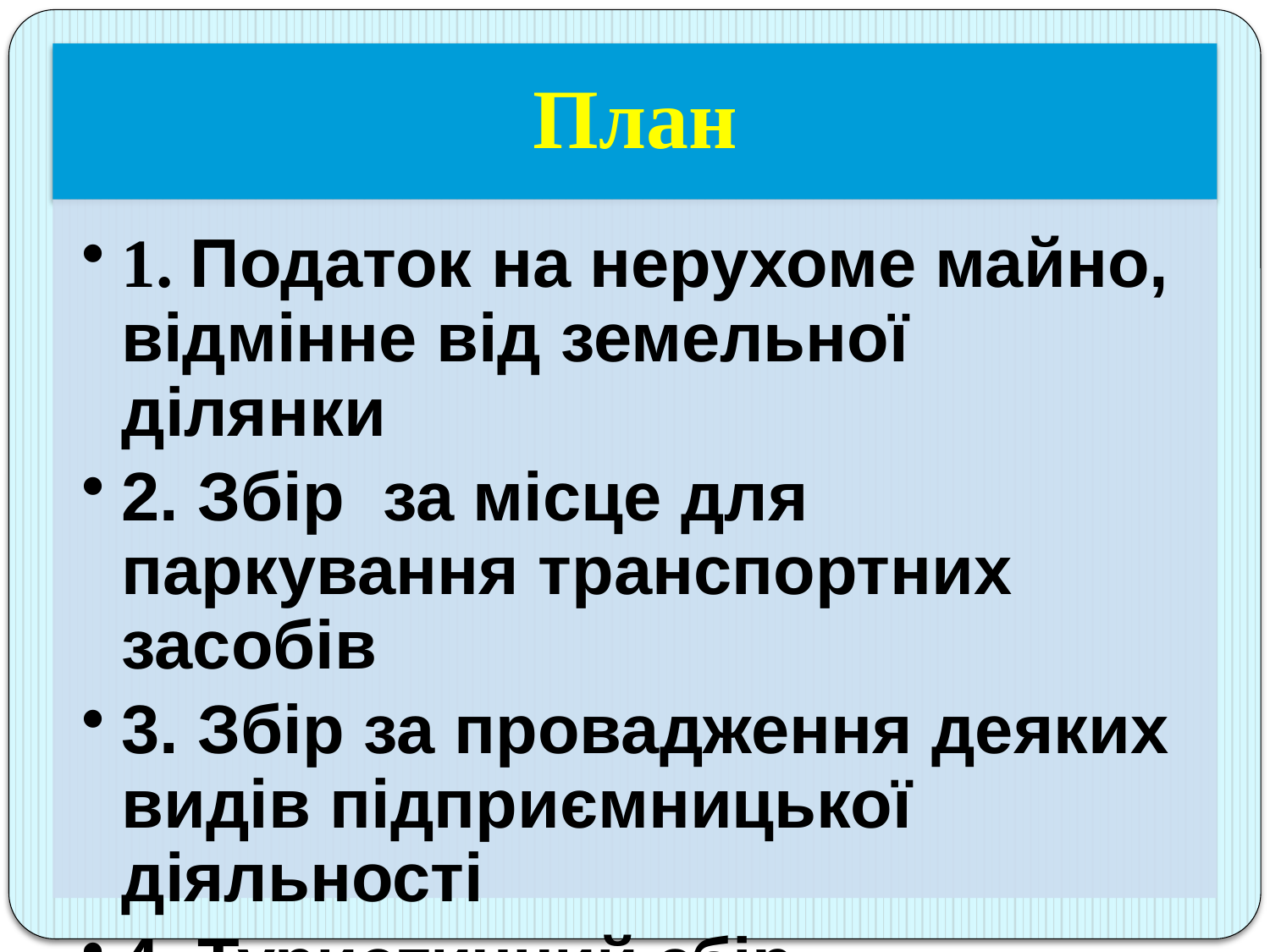

План
1. Податок на нерухоме майно, відмінне від земельної ділянки
2. Збір  за місце для паркування транспортних засобів
3. Збір за провадження деяких видів підприємницької діяльності
4. Туристичний збір